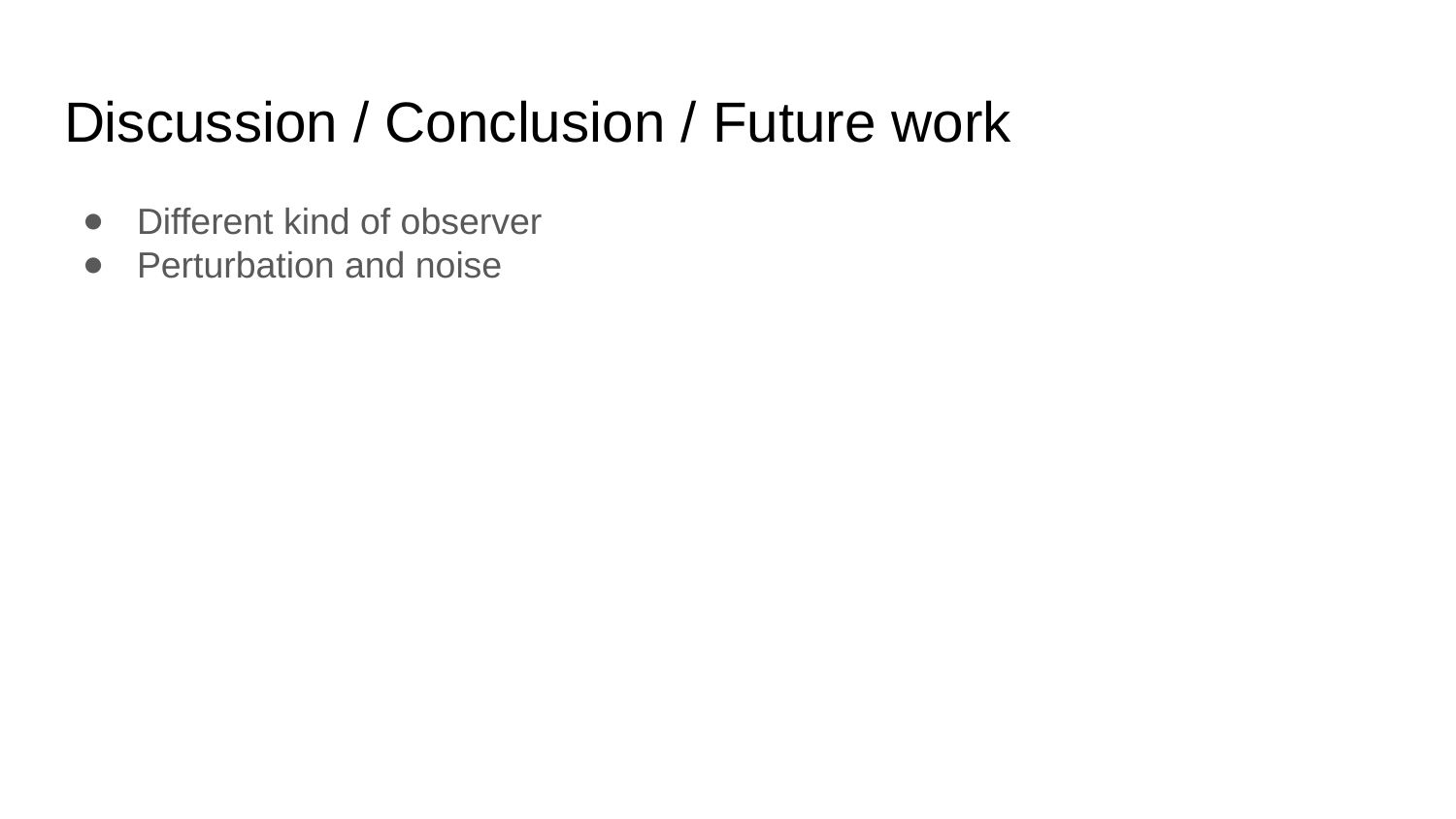

# Discussion / Conclusion / Future work

Different kind of observer
Perturbation and noise